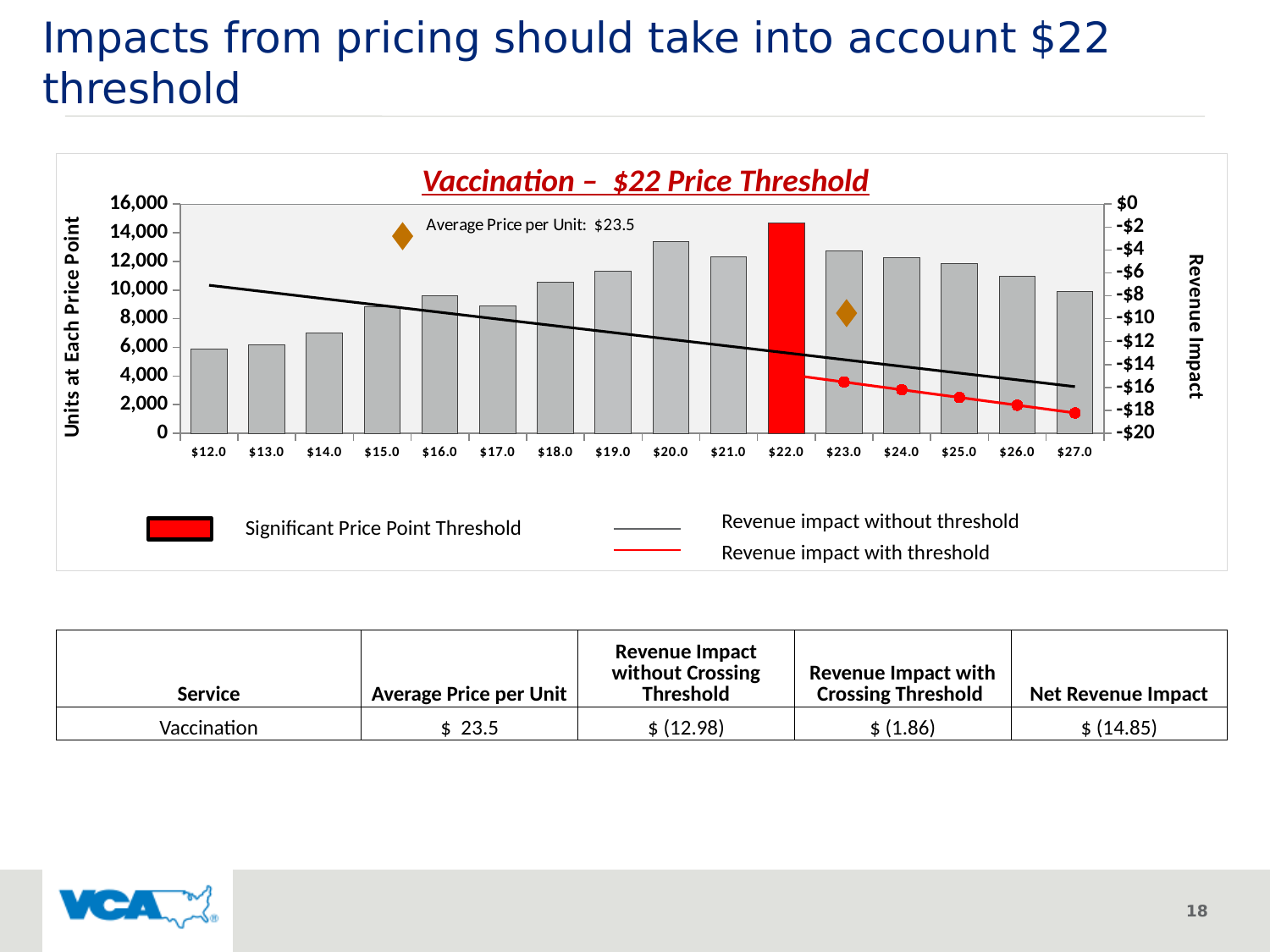

# Impacts from pricing should take into account $22 threshold

### Chart

| Category | Units | Revenue Impact no Threshold | Revenue Impact with Threshold |
|---|---|---|---|
| 12 | 5894.0 | -7.081011139392 | None |
| 13 | 6204.0 | -7.671095401008 | None |
| 14 | 6982.0 | -8.261179662624 | None |
| 15 | 8855.0 | -8.851263924240001 | None |
| 16 | 9584.0 | -9.441348185856 | None |
| 17 | 8882.0 | -10.031432447472 | None |
| 18 | 10539.0 | -10.621516709088 | None |
| 19 | 11322.0 | -11.211600970704001 | None |
| 20 | 13393.0 | -11.80168523232 | None |
| 21 | 12339.0 | -12.391769493936 | None |
| 22 | 14692.0 | -12.981853755552 | -14.851433398560001 |
| 23 | 12727.0 | -13.571938017168002 | -15.526498553040001 |
| 24 | 12276.0 | -14.162022278784 | -16.201563707520002 |
| 25 | 11848.0 | -14.7521065404 | -16.876628862 |
| 26 | 10949.0 | -15.342190802016 | -17.55169401648 |
| 27 | 9873.0 | -15.932275063632002 | -18.22675917096 |
Vaccination –  $22 Price Threshold
Revenue impact without threshold
Significant Price Point Threshold

Revenue impact with threshold
| Service | Average Price per Unit | Revenue Impact without Crossing Threshold | Revenue Impact with Crossing Threshold | Net Revenue Impact |
| --- | --- | --- | --- | --- |
| Vaccination | $ 23.5 | $ (12.98) | $ (1.86) | $ (14.85) |